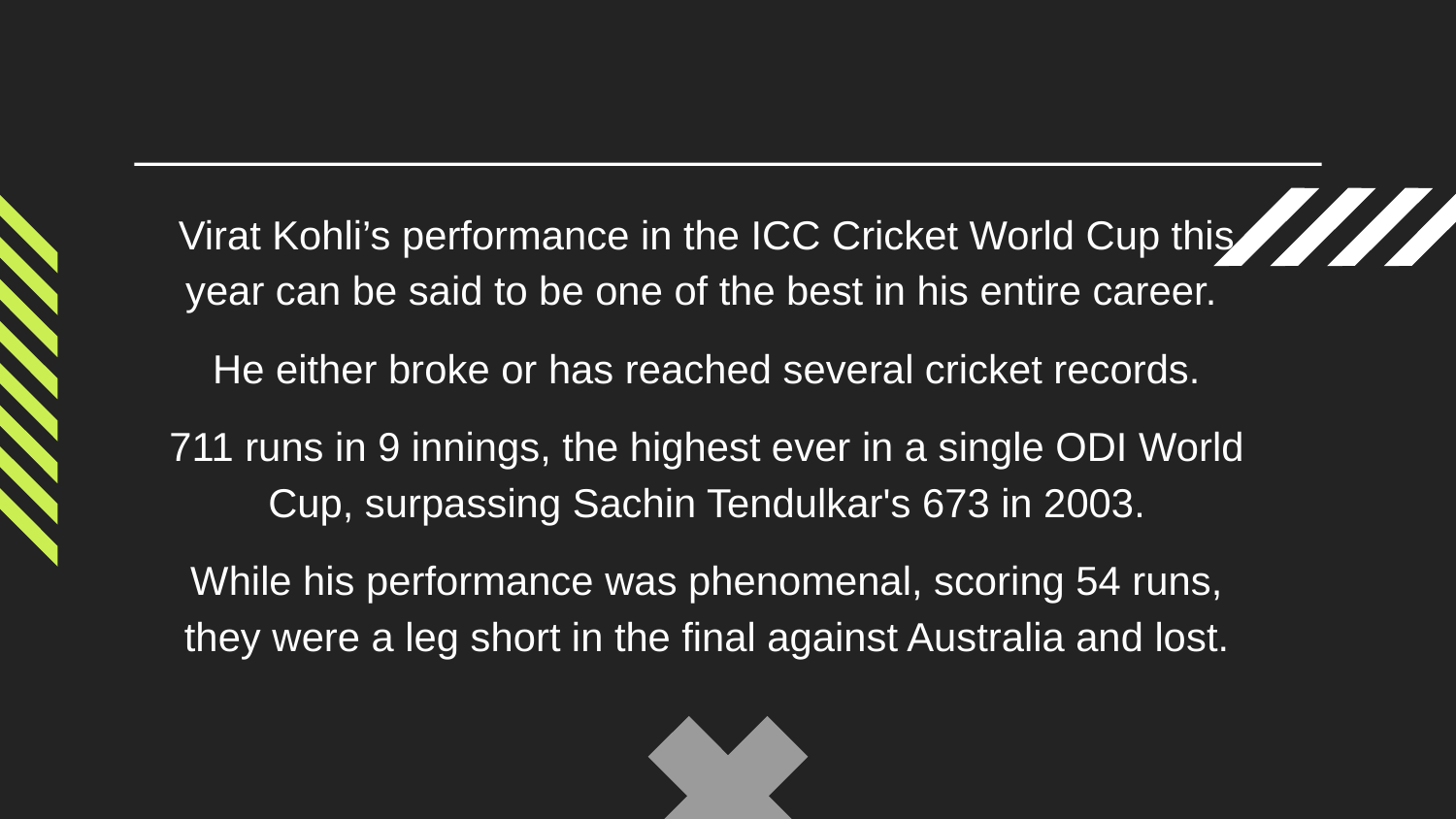

Virat Kohli’s performance in the ICC Cricket World Cup this year can be said to be one of the best in his entire career.
He either broke or has reached several cricket records.
711 runs in 9 innings, the highest ever in a single ODI World Cup, surpassing Sachin Tendulkar's 673 in 2003.
While his performance was phenomenal, scoring 54 runs, they were a leg short in the final against Australia and lost.